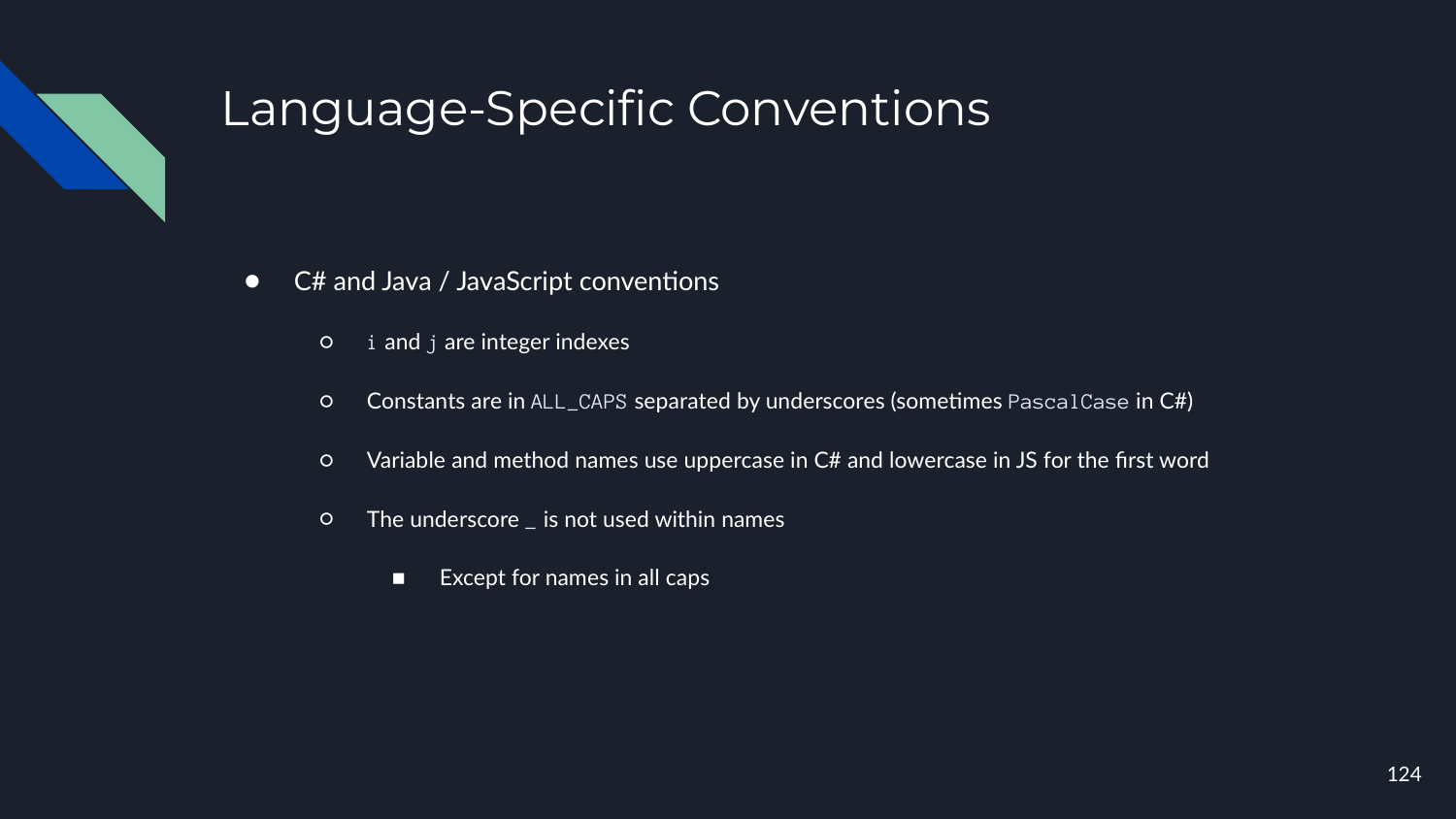

# Language-Specific Conventions
C# and Java / JavaScript conventions
i and j are integer indexes
Constants are in ALL_CAPS separated by underscores (sometimes PascalCase in C#)
Variable and method names use uppercase in C# and lowercase in JS for the first word
The underscore _ is not used within names
Except for names in all caps
124